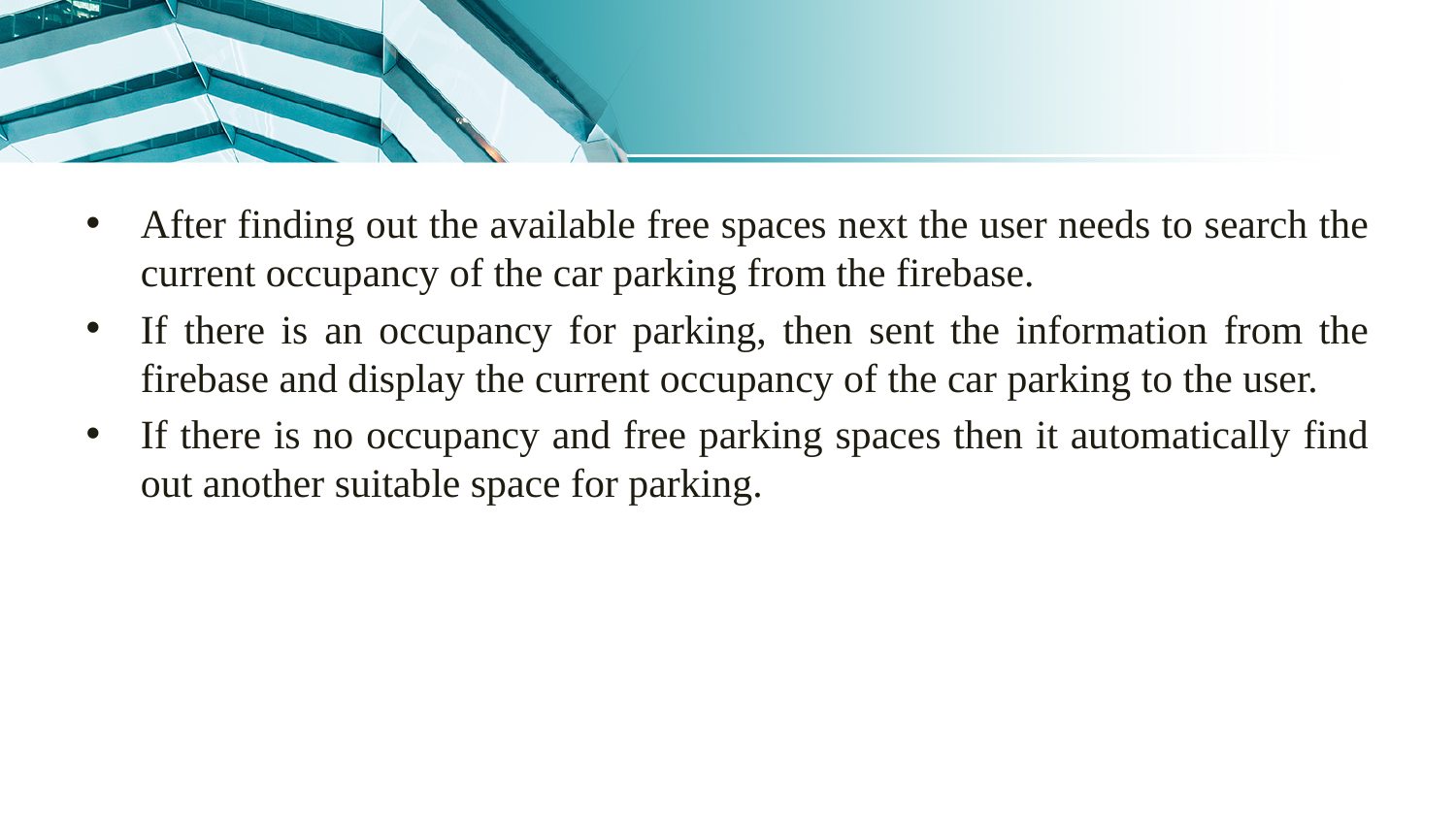

After finding out the available free spaces next the user needs to search the current occupancy of the car parking from the firebase.
If there is an occupancy for parking, then sent the information from the firebase and display the current occupancy of the car parking to the user.
If there is no occupancy and free parking spaces then it automatically find out another suitable space for parking.